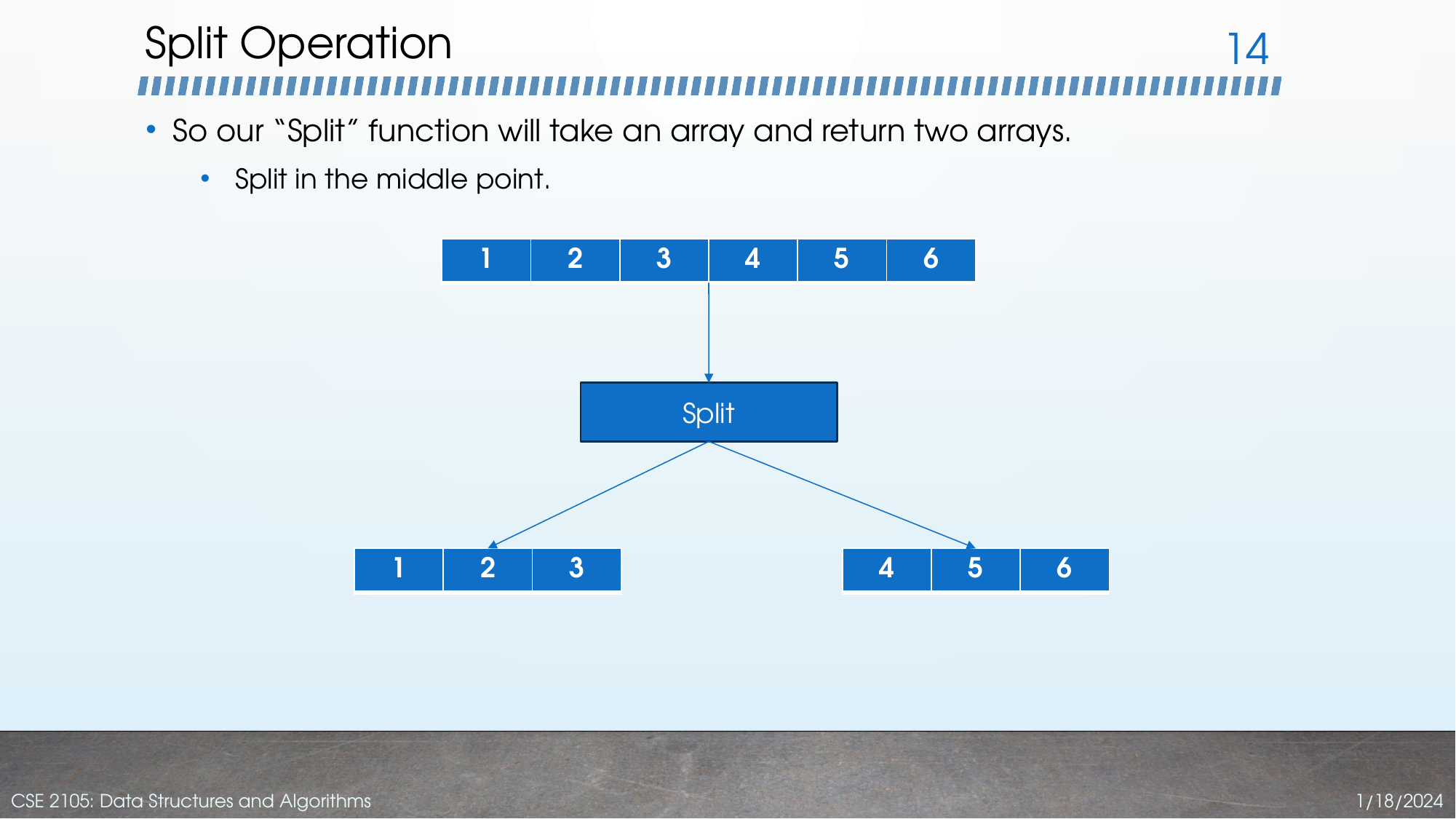

# Split Operation
14
So our “Split” function will take an array and return two arrays.
 Split in the middle point.
| 1 | 2 | 3 | 4 | 5 | 6 |
| --- | --- | --- | --- | --- | --- |
Split
| 1 | 2 | 3 |
| --- | --- | --- |
| 4 | 5 | 6 |
| --- | --- | --- |
1/18/2024
CSE 2105: Data Structures and Algorithms